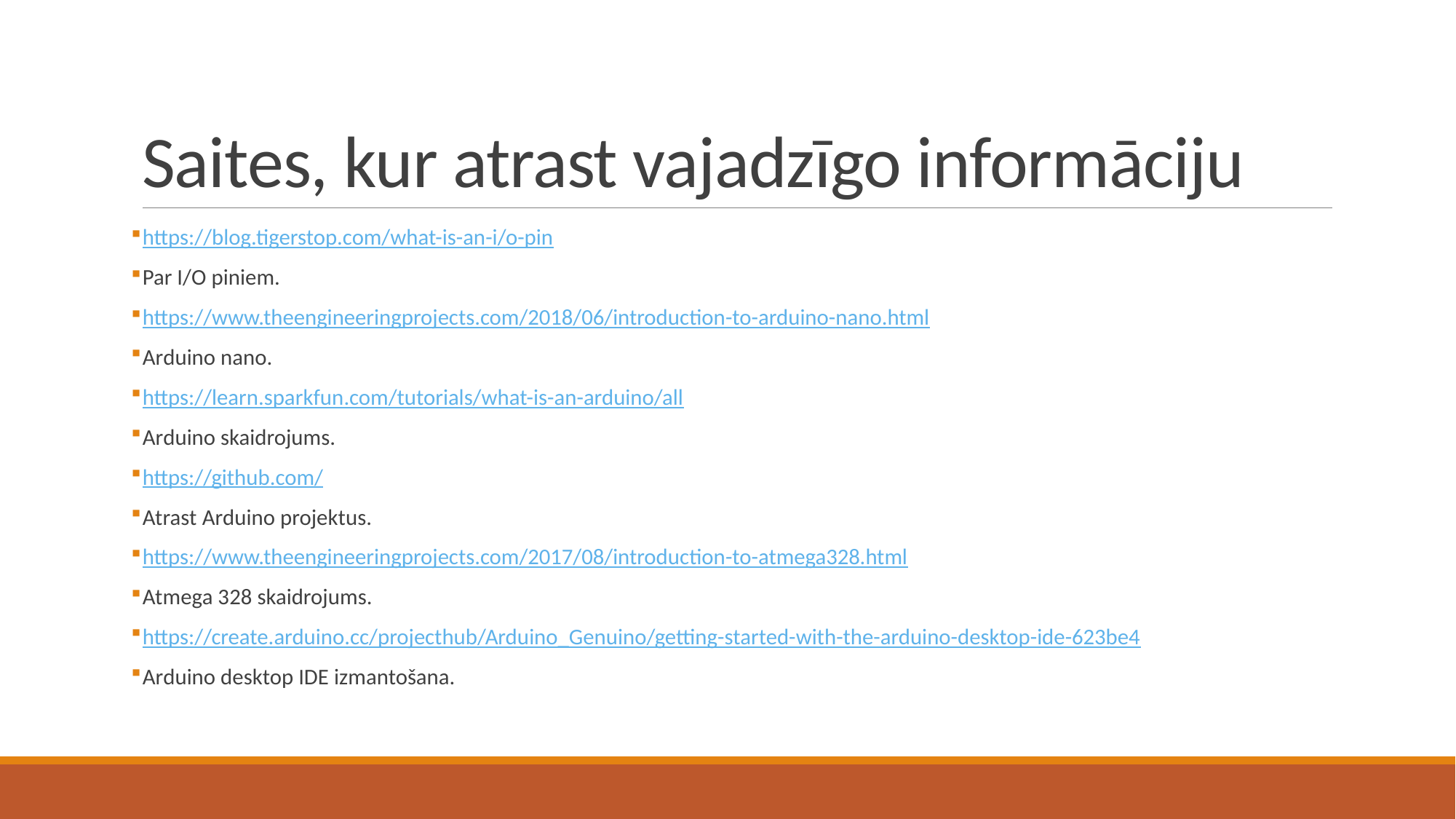

# Saites, kur atrast vajadzīgo informāciju
https://blog.tigerstop.com/what-is-an-i/o-pin
Par I/O piniem.
https://www.theengineeringprojects.com/2018/06/introduction-to-arduino-nano.html
Arduino nano.
https://learn.sparkfun.com/tutorials/what-is-an-arduino/all
Arduino skaidrojums.
https://github.com/
Atrast Arduino projektus.
https://www.theengineeringprojects.com/2017/08/introduction-to-atmega328.html
Atmega 328 skaidrojums.
https://create.arduino.cc/projecthub/Arduino_Genuino/getting-started-with-the-arduino-desktop-ide-623be4
Arduino desktop IDE izmantošana.